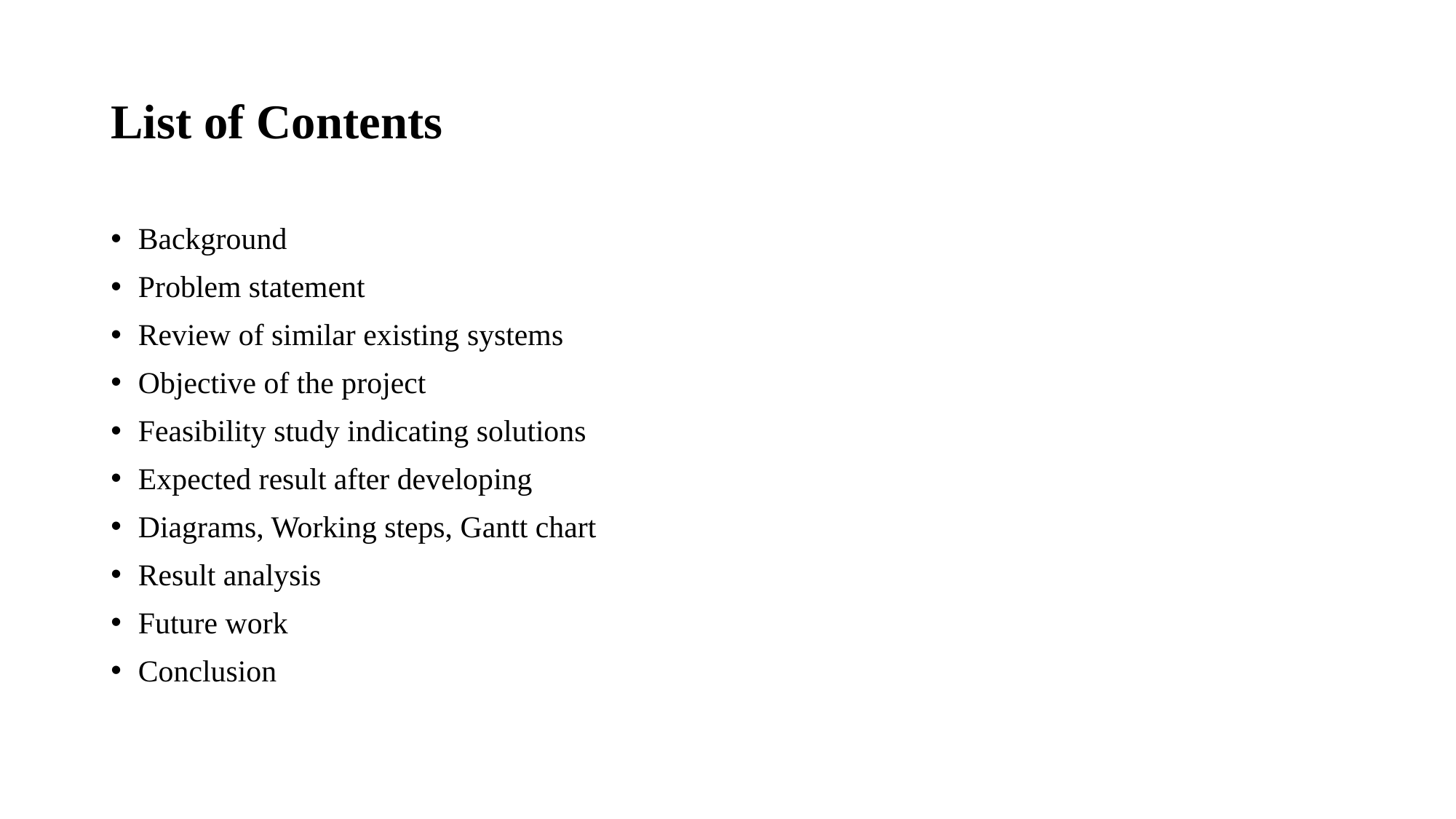

# List of Contents
Background
Problem statement
Review of similar existing systems
Objective of the project
Feasibility study indicating solutions
Expected result after developing
Diagrams, Working steps, Gantt chart
Result analysis
Future work
Conclusion